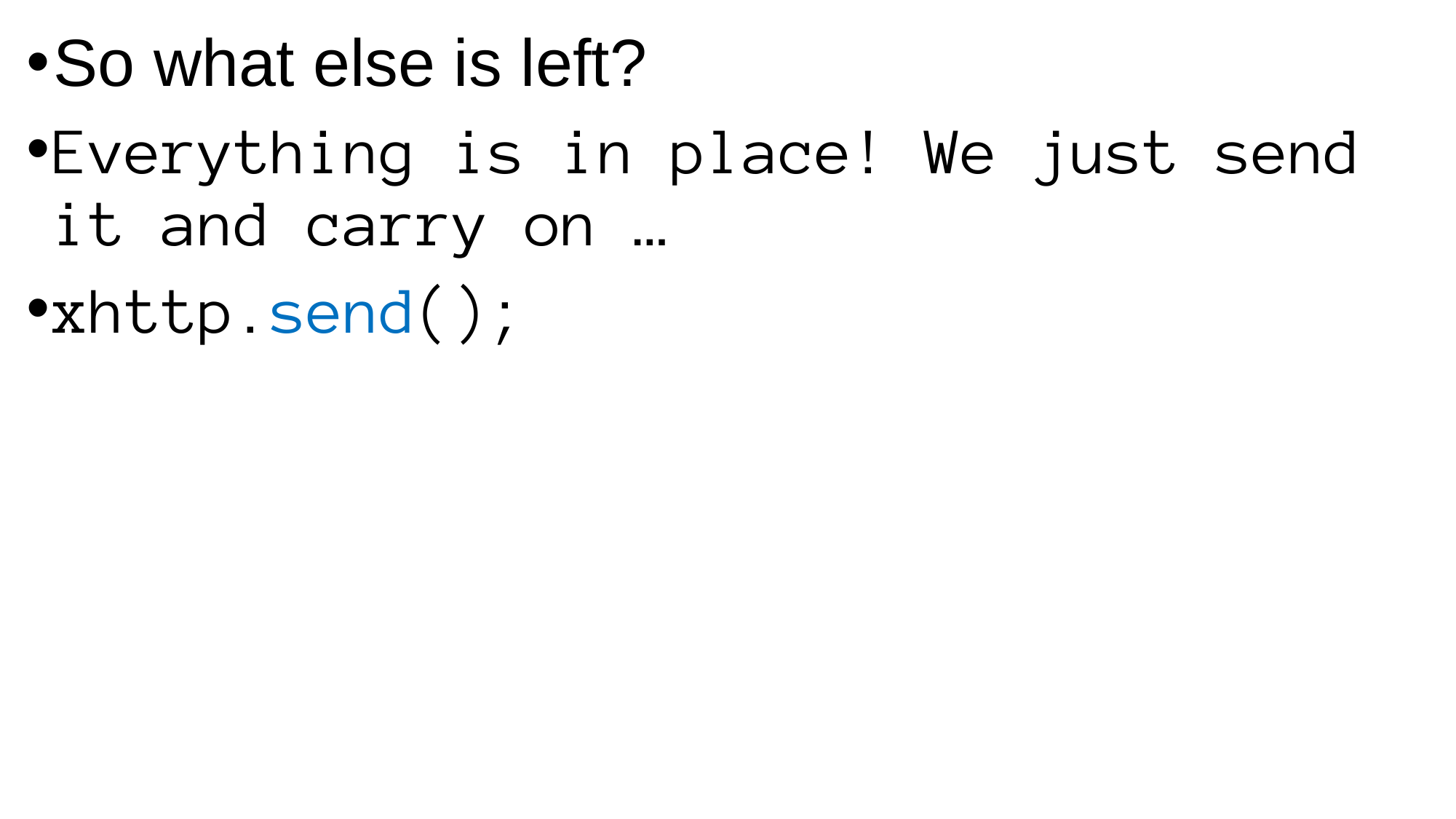

So what else is left?
Everything is in place! We just send it and carry on …
xhttp.send();